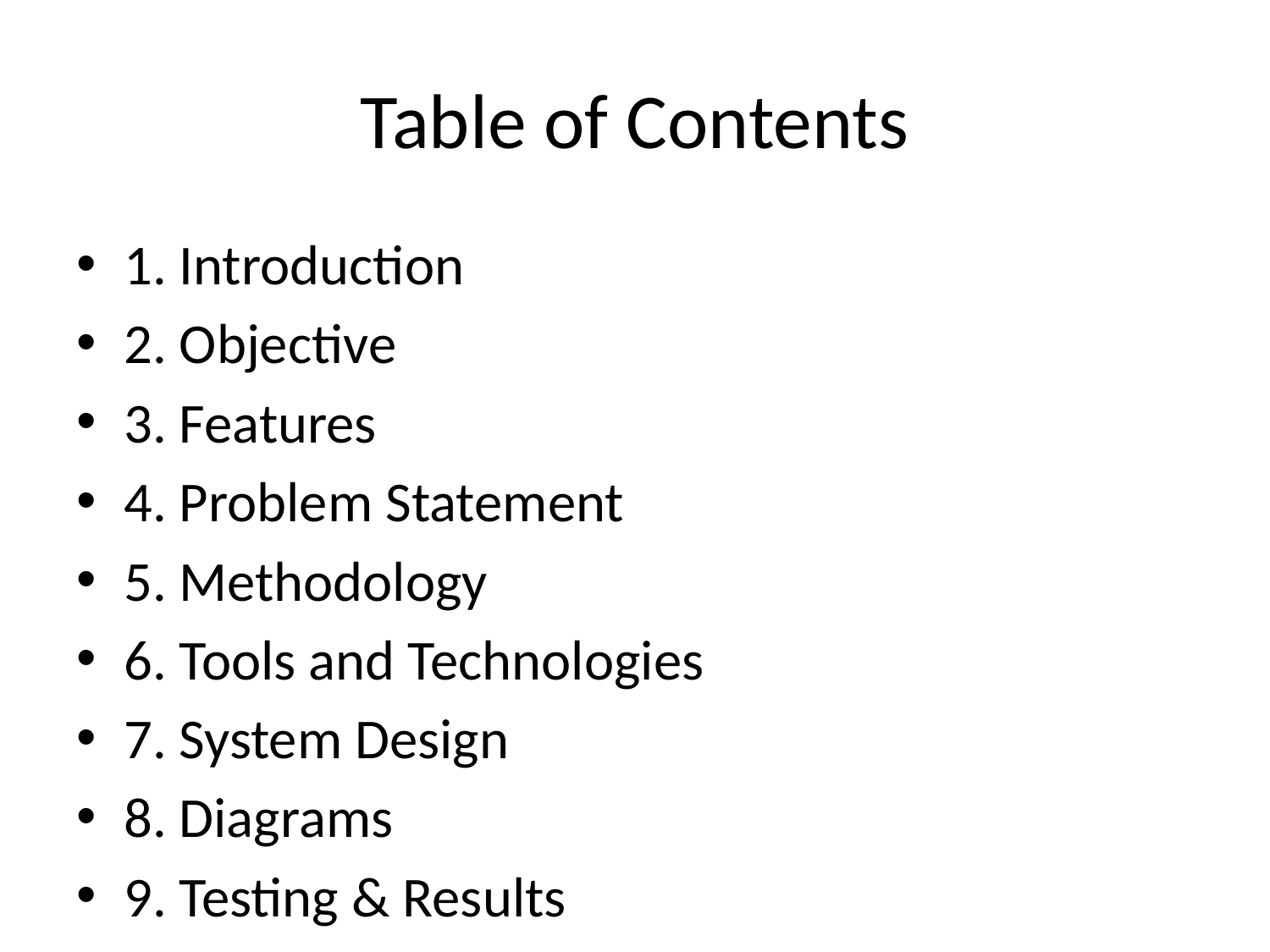

# Table of Contents
1. Introduction
2. Objective
3. Features
4. Problem Statement
5. Methodology
6. Tools and Technologies
7. System Design
8. Diagrams
9. Testing & Results
10. Conclusion
11. Future Enhancements